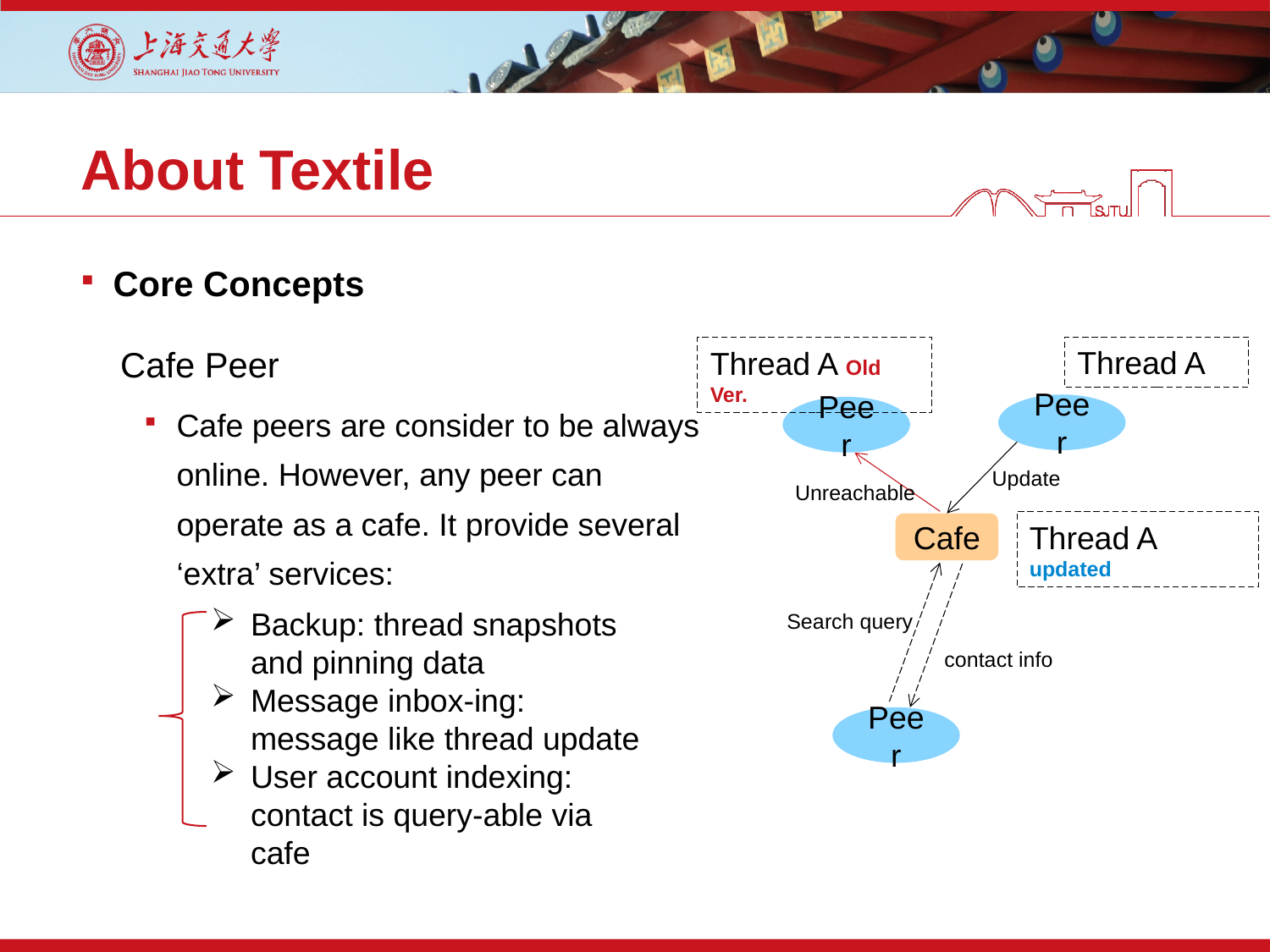

# About Textile
Core Concepts
    Cafe Peer
Cafe peers are consider to be always online. However, any peer can operate as a cafe. It provide several ‘extra’ services:

Thread A Old Ver.
Thread A
Peer
Peer
Update
Unreachable
Thread A updated
Cafe
Search query
contact info
Peer
Backup: thread snapshots and pinning data
Message inbox-ing: message like thread update
User account indexing: contact is query-able via cafe